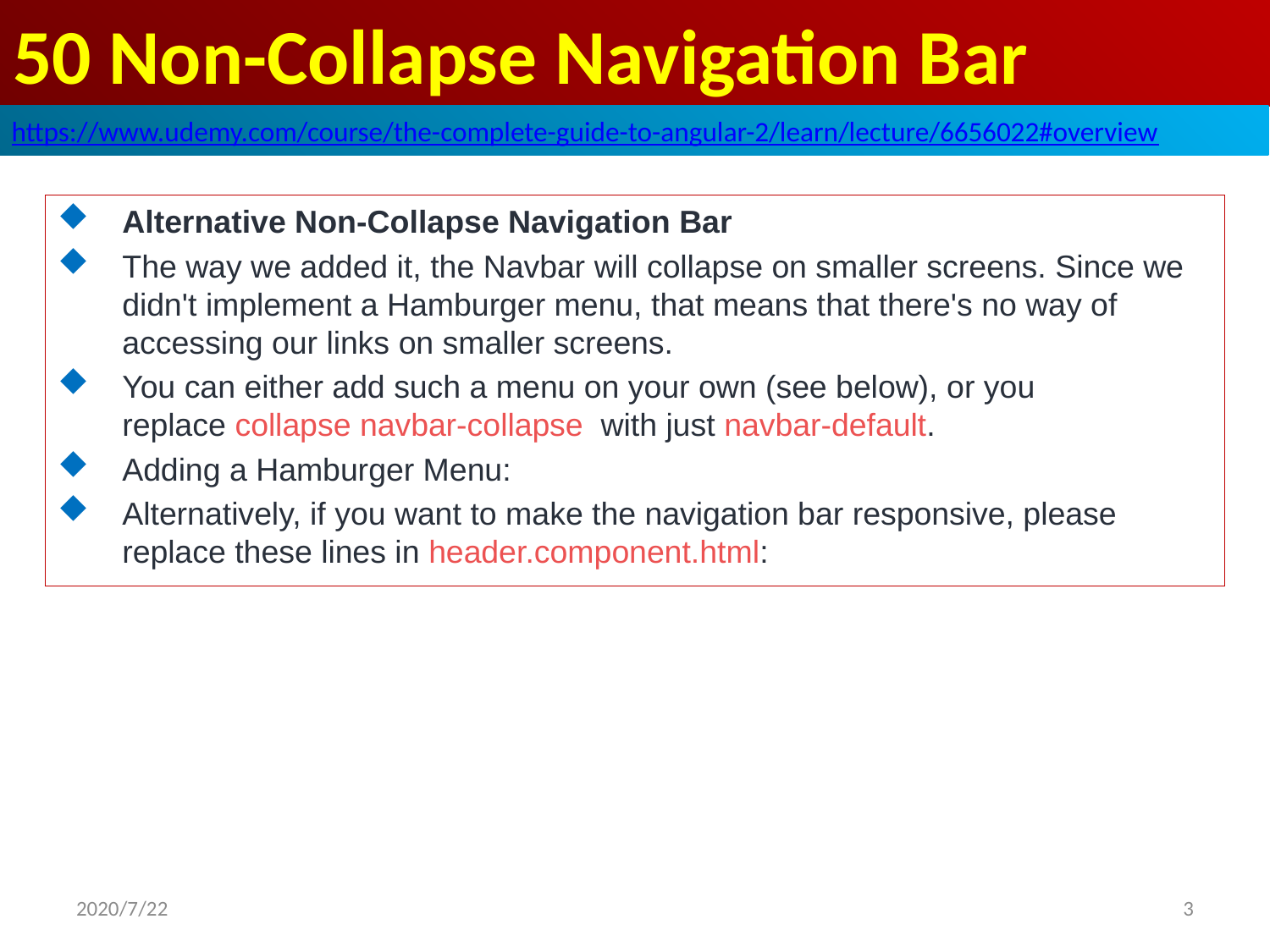

# 50 Non-Collapse Navigation Bar
https://www.udemy.com/course/the-complete-guide-to-angular-2/learn/lecture/6656022#overview
Alternative Non-Collapse Navigation Bar
The way we added it, the Navbar will collapse on smaller screens. Since we didn't implement a Hamburger menu, that means that there's no way of accessing our links on smaller screens.
You can either add such a menu on your own (see below), or you replace collapse navbar-collapse  with just navbar-default.
Adding a Hamburger Menu:
Alternatively, if you want to make the navigation bar responsive, please replace these lines in header.component.html:
3
2020/7/22